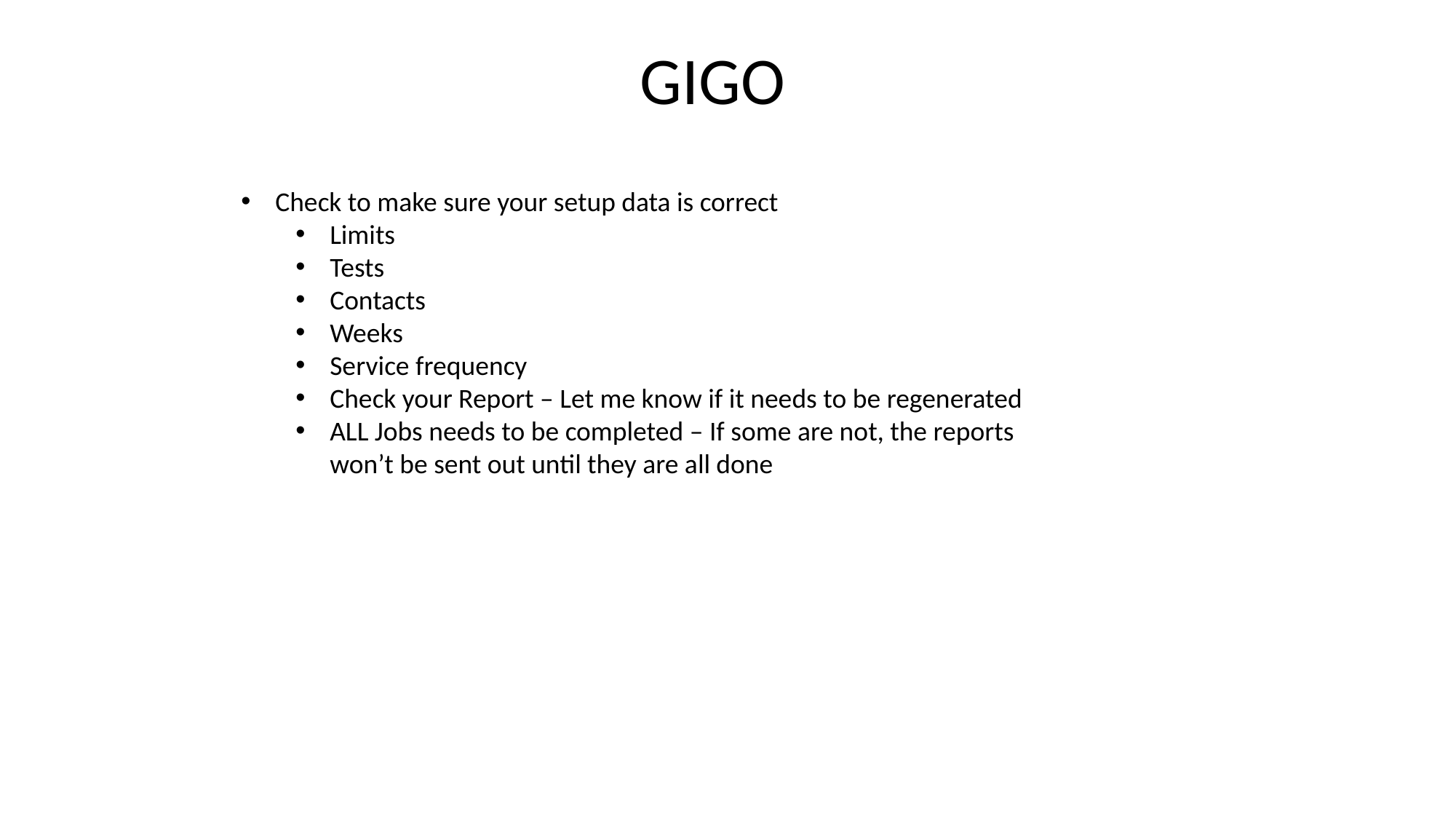

GIGO
Check to make sure your setup data is correct
Limits
Tests
Contacts
Weeks
Service frequency
Check your Report – Let me know if it needs to be regenerated
ALL Jobs needs to be completed – If some are not, the reports won’t be sent out until they are all done